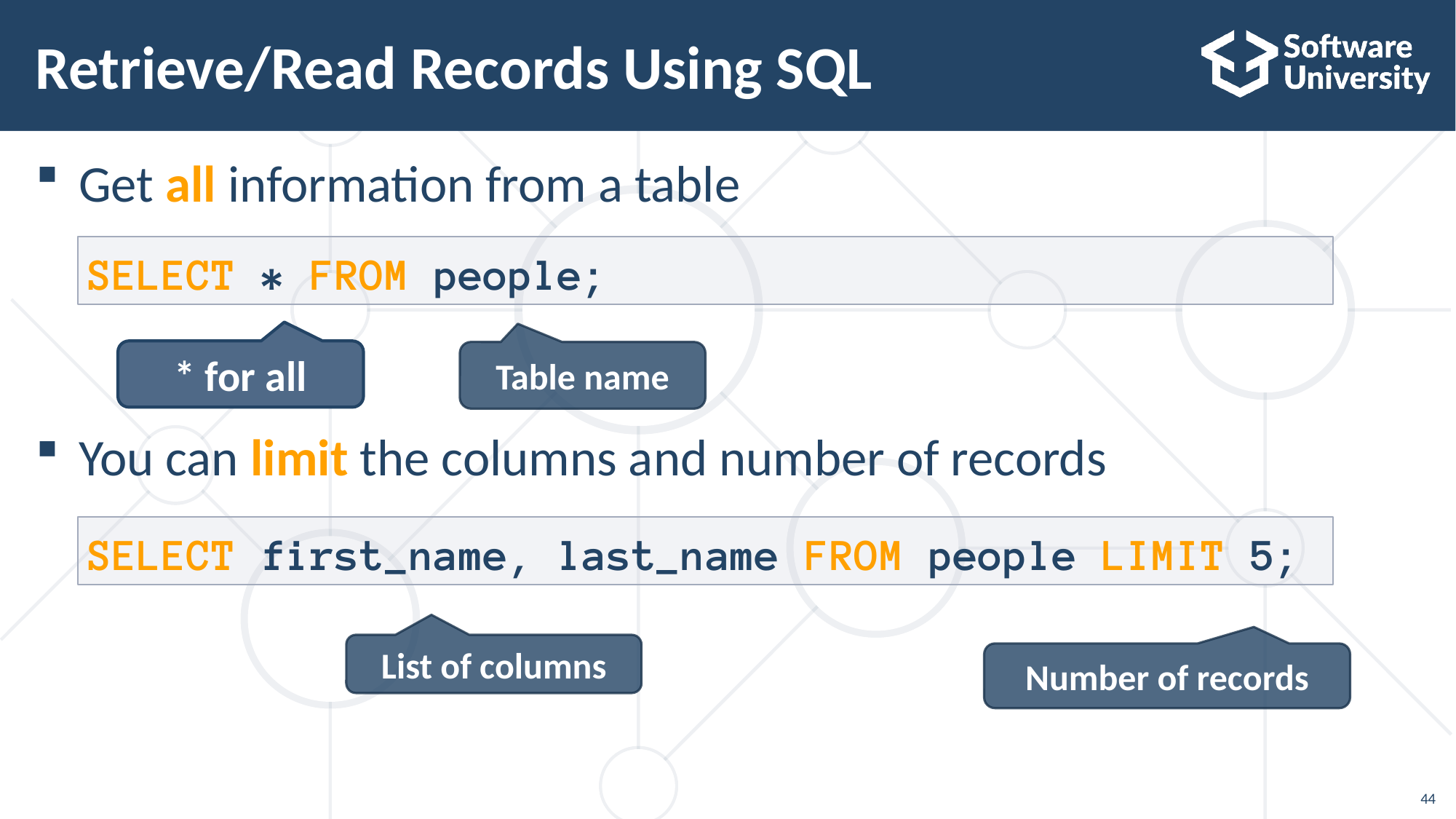

# Retrieve/Read Records Using SQL
Get all information from a table
You can limit the columns and number of records
SELECT * FROM people;
* for all
Table name
SELECT first_name, last_name FROM people LIMIT 5;
List of columns
Number of records
44